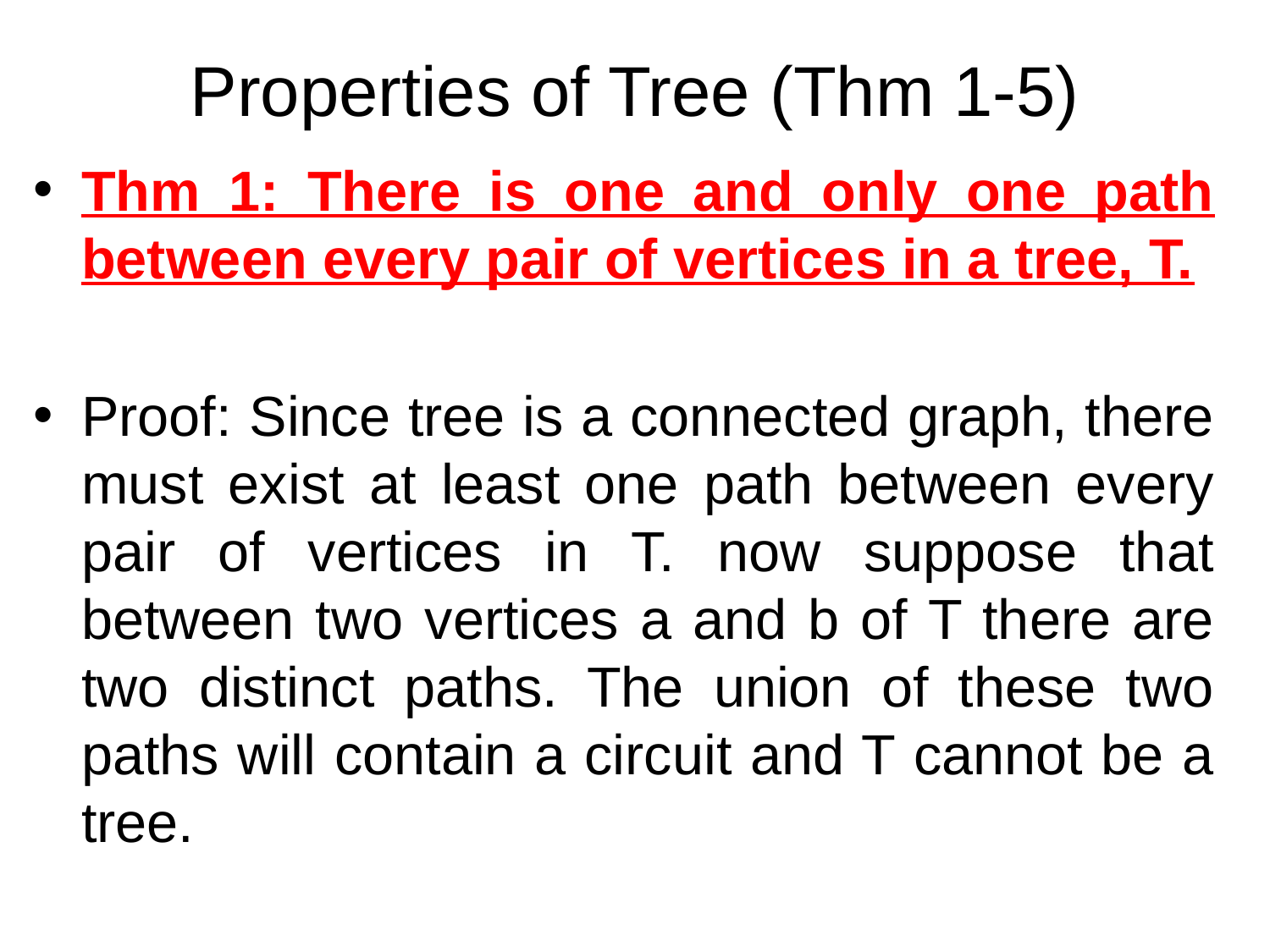

# Properties of Tree (Thm 1-5)
Thm 1: There is one and only one path between every pair of vertices in a tree, T.

Proof: Since tree is a connected graph, there must exist at least one path between every pair of vertices in T. now suppose that between two vertices a and b of T there are two distinct paths. The union of these two paths will contain a circuit and T cannot be a tree.